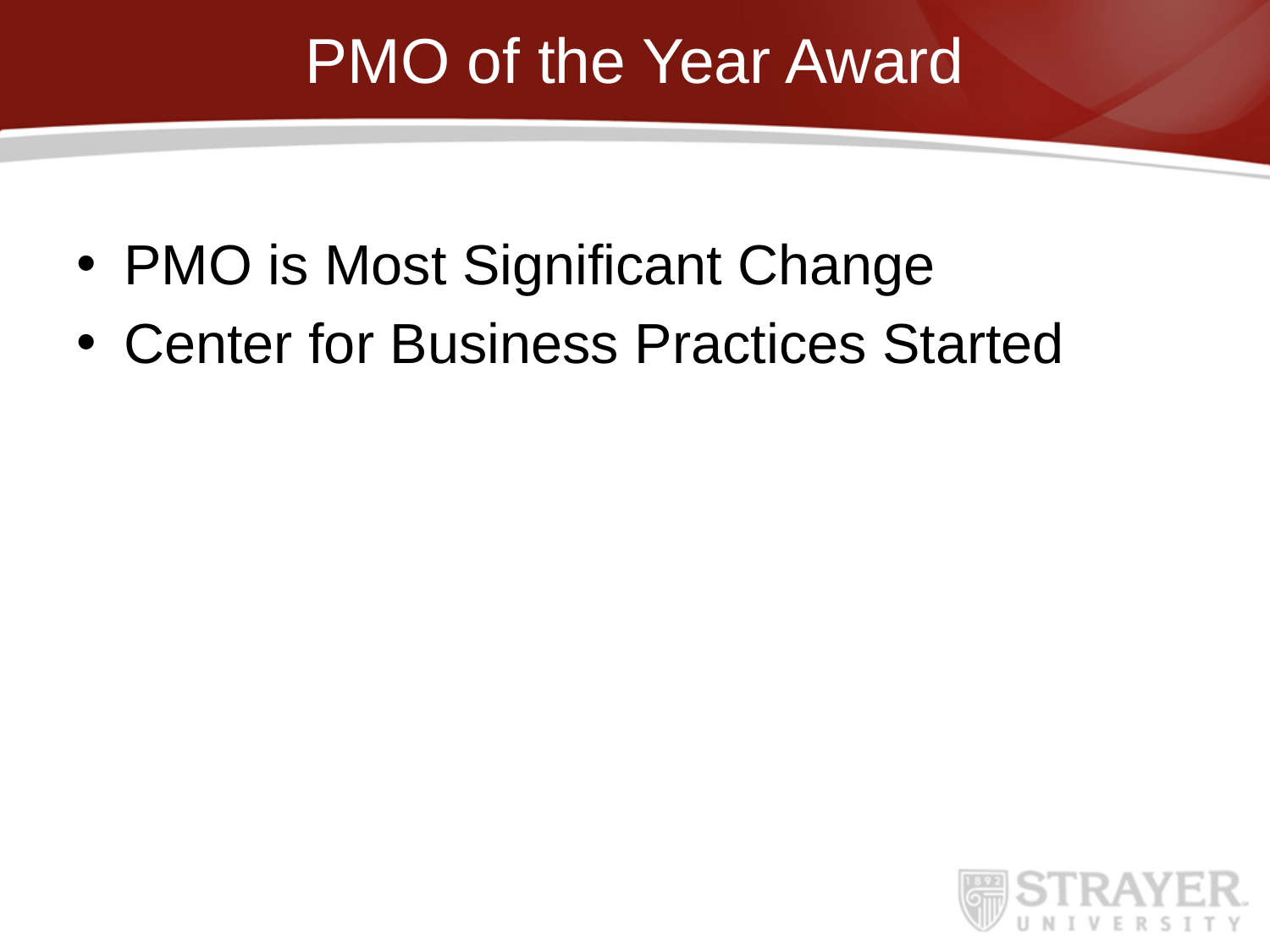

# PMO of the Year Award
PMO is Most Significant Change
Center for Business Practices Started